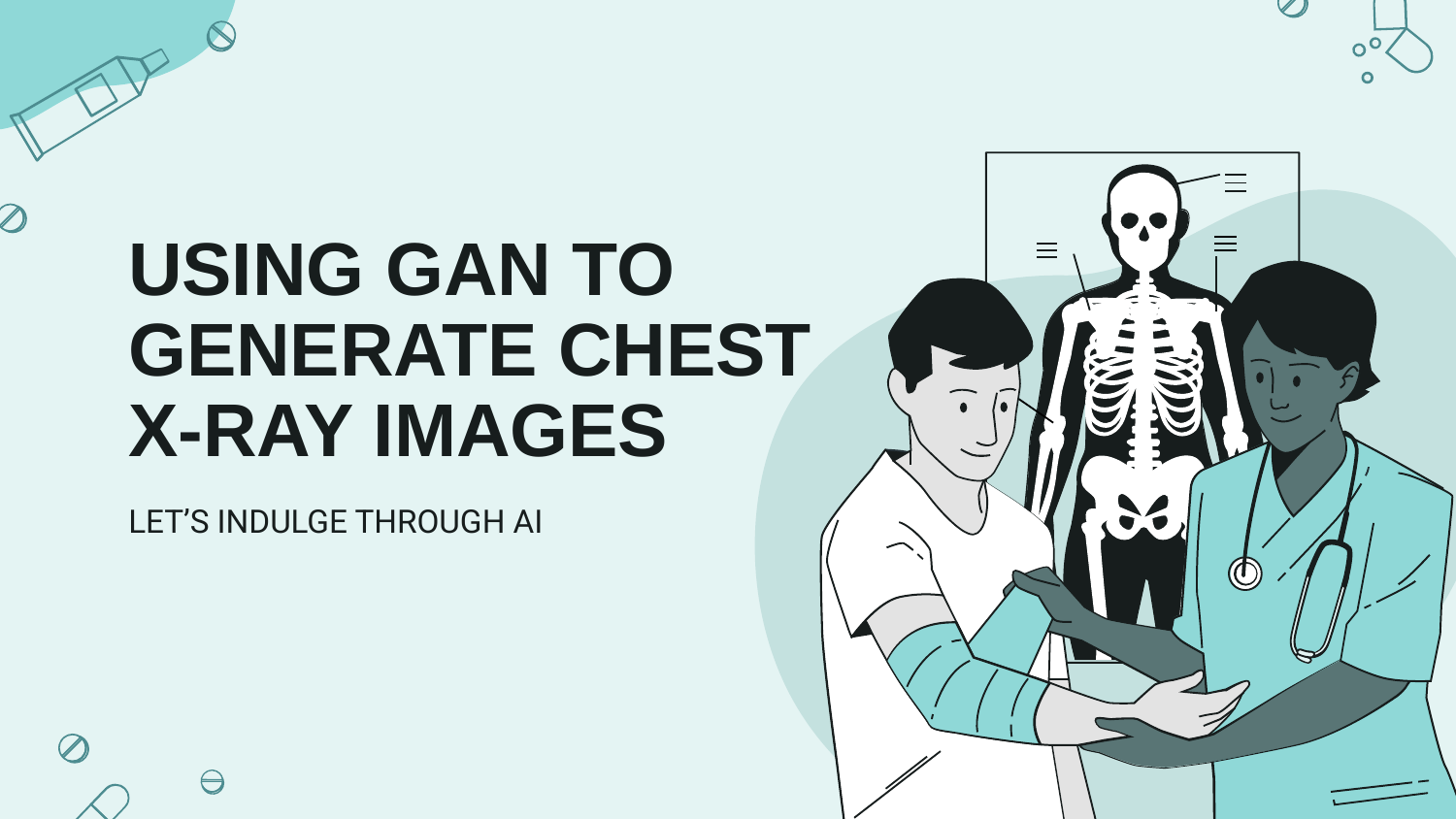

# USING GAN TO GENERATE CHEST X-RAY IMAGES
LET’S INDULGE THROUGH AI